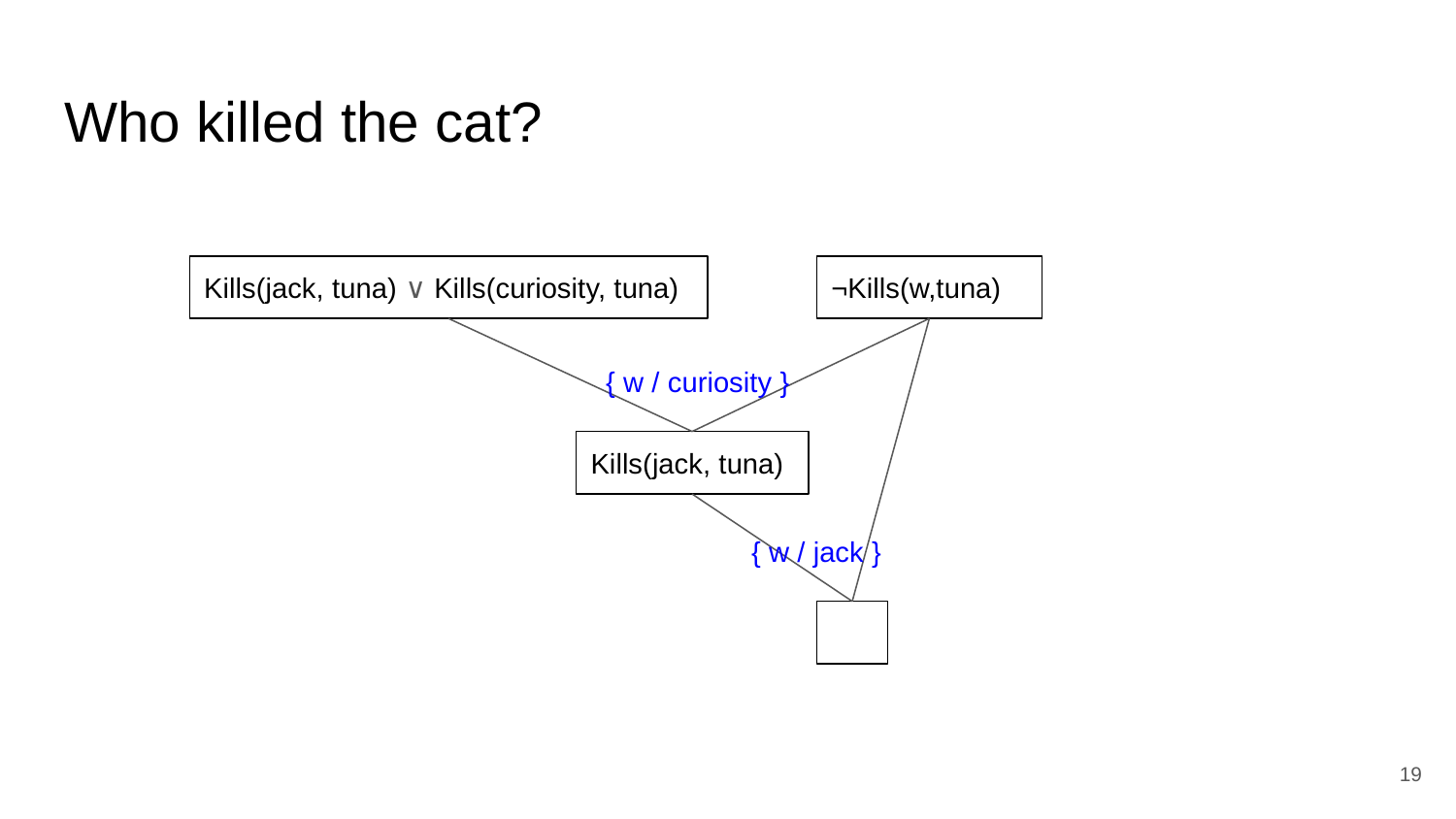

# Who killed the cat?
Kills(jack, tuna) ∨ Kills(curiosity, tuna)
¬Kills(w,tuna)
{ w / curiosity }
Kills(jack, tuna)
{ w / jack }

19